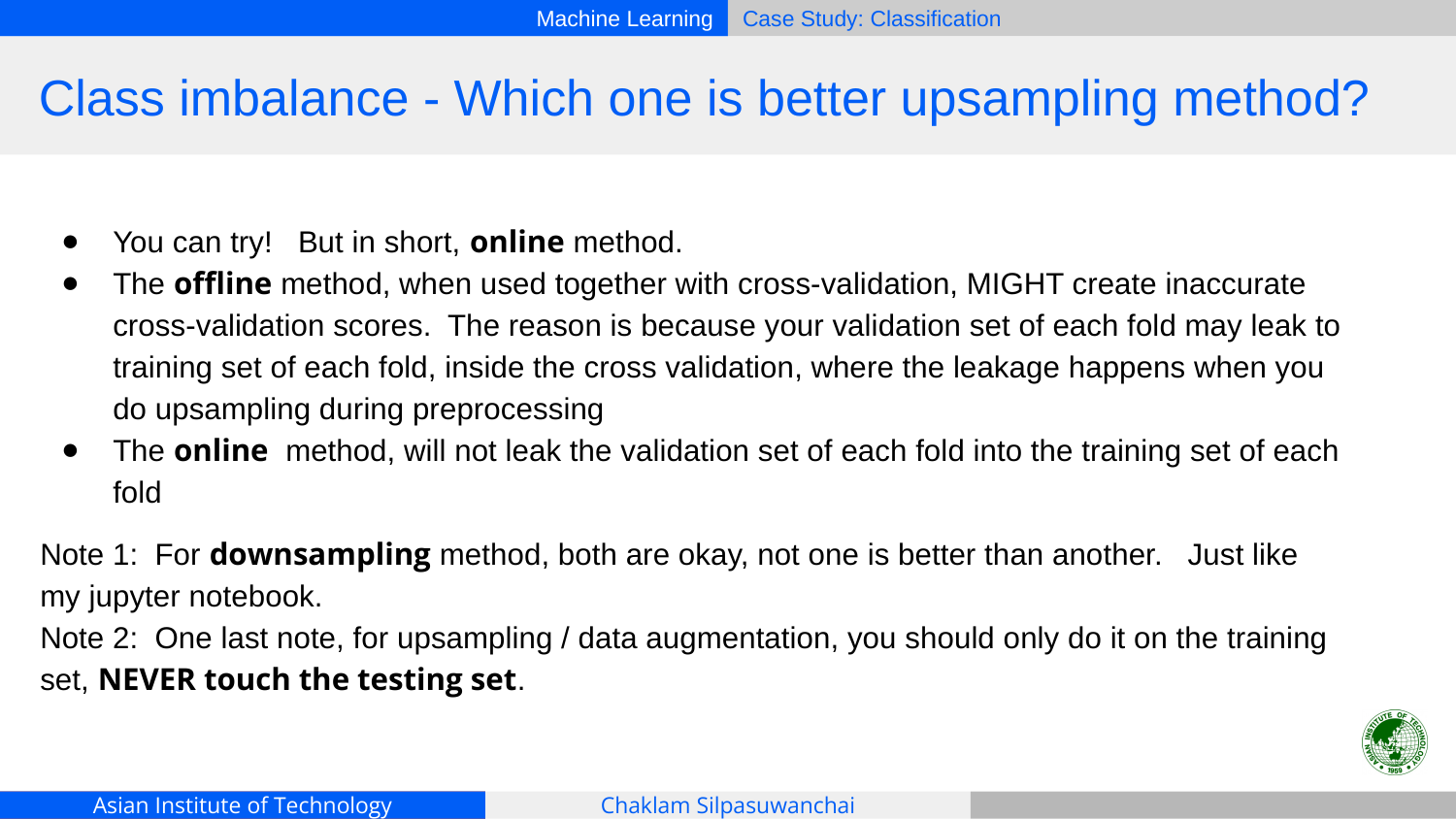

# Class imbalance - Which one is better upsampling method?
You can try!   But in short, online method.
The offline method, when used together with cross-validation, MIGHT create inaccurate cross-validation scores.  The reason is because your validation set of each fold may leak to training set of each fold, inside the cross validation, where the leakage happens when you do upsampling during preprocessing
The online  method, will not leak the validation set of each fold into the training set of each fold
Note 1:  For downsampling method, both are okay, not one is better than another.   Just like my jupyter notebook.
Note 2:  One last note, for upsampling / data augmentation, you should only do it on the training set, NEVER touch the testing set.